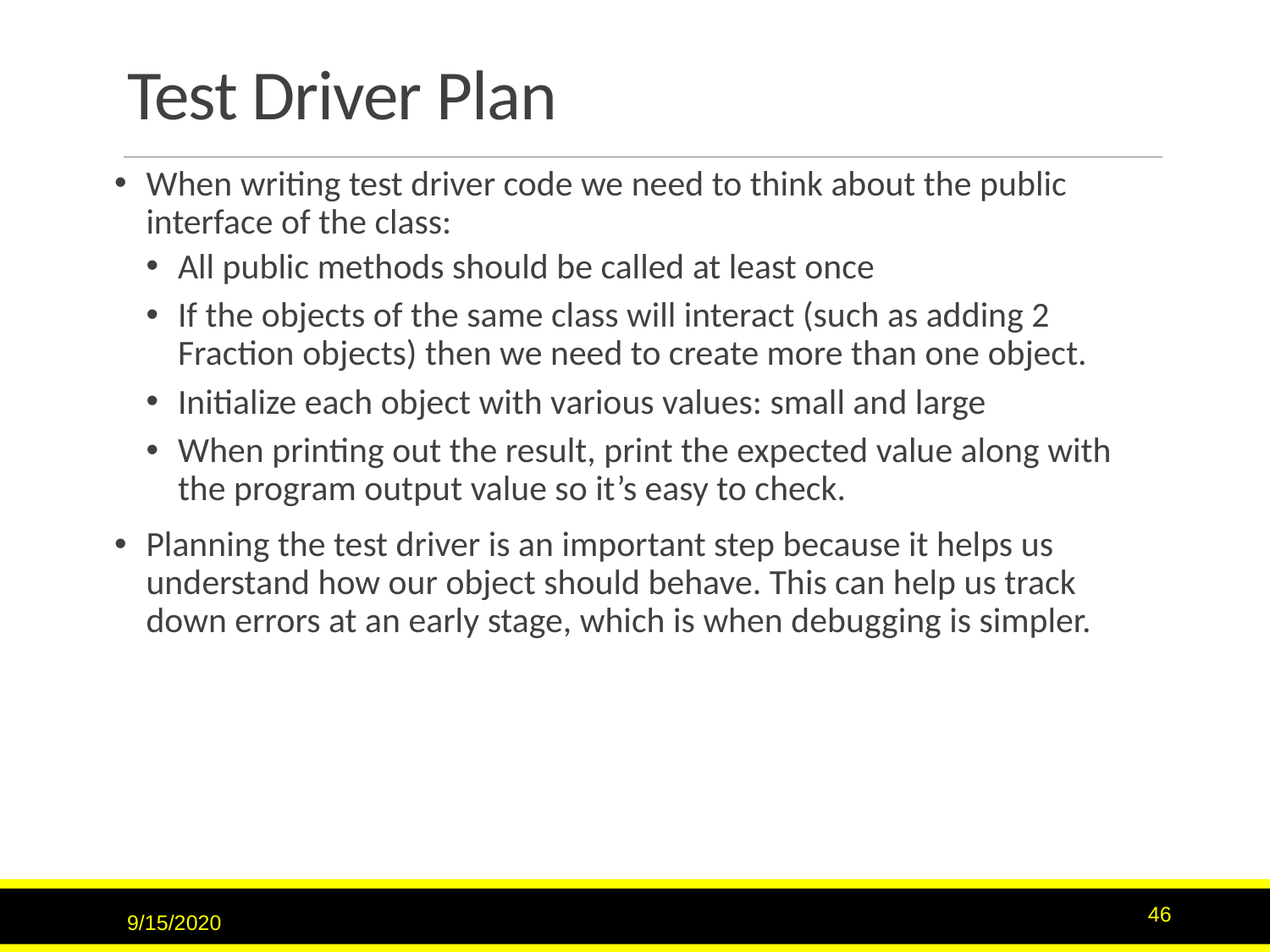

# Test Driver Plan
When writing test driver code we need to think about the public interface of the class:
All public methods should be called at least once
If the objects of the same class will interact (such as adding 2 Fraction objects) then we need to create more than one object.
Initialize each object with various values: small and large
When printing out the result, print the expected value along with the program output value so it’s easy to check.
Planning the test driver is an important step because it helps us understand how our object should behave. This can help us track down errors at an early stage, which is when debugging is simpler.
9/15/2020